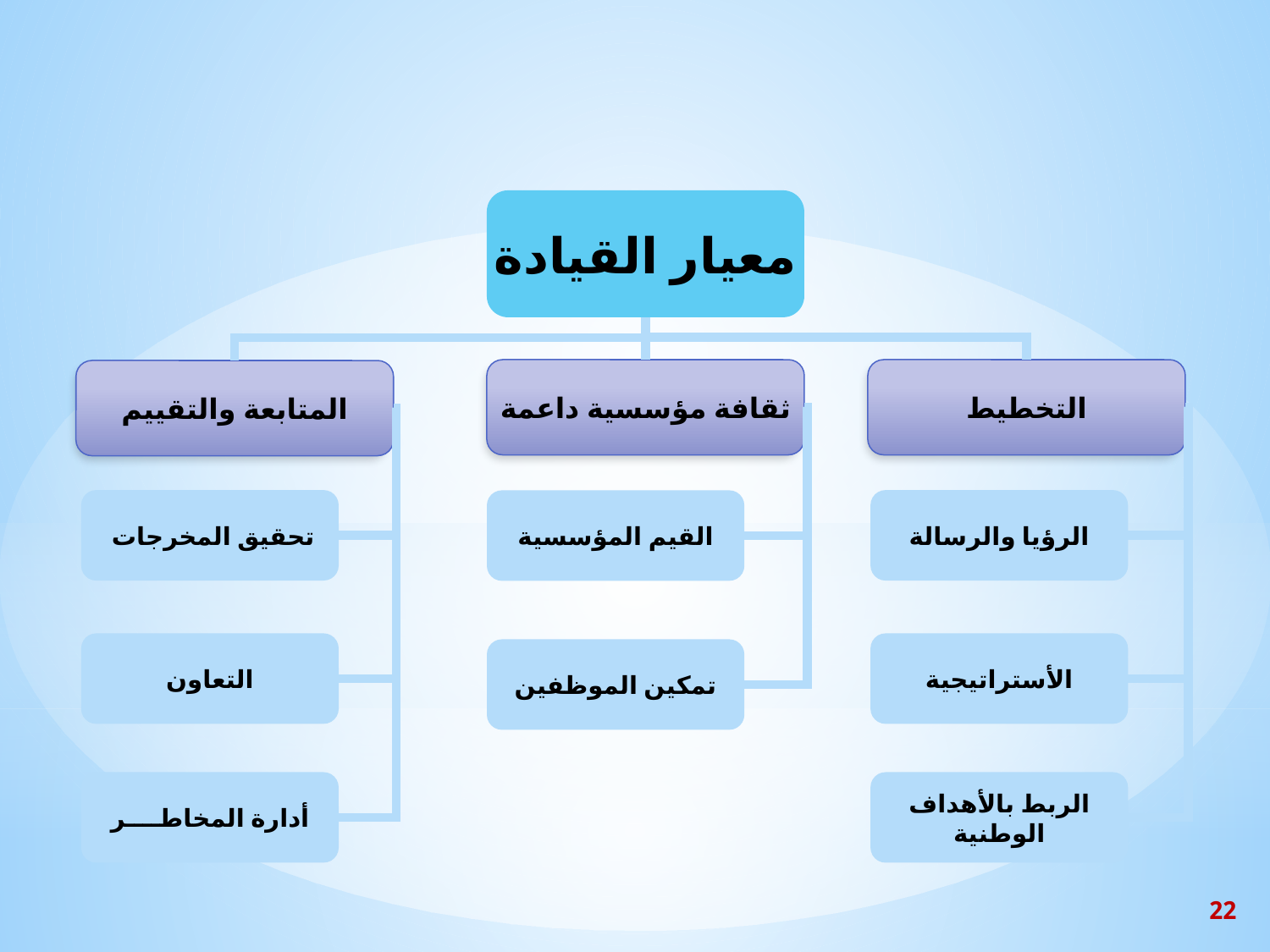

معيار القيادة
ثقافة مؤسسية داعمة
التخطيط
المتابعة والتقييم
تحقيق المخرجات
الرؤيا والرسالة
القيم المؤسسية
التعاون
الأستراتيجية
تمكين الموظفين
أدارة المخاطــــر
الربط بالأهداف الوطنية
22